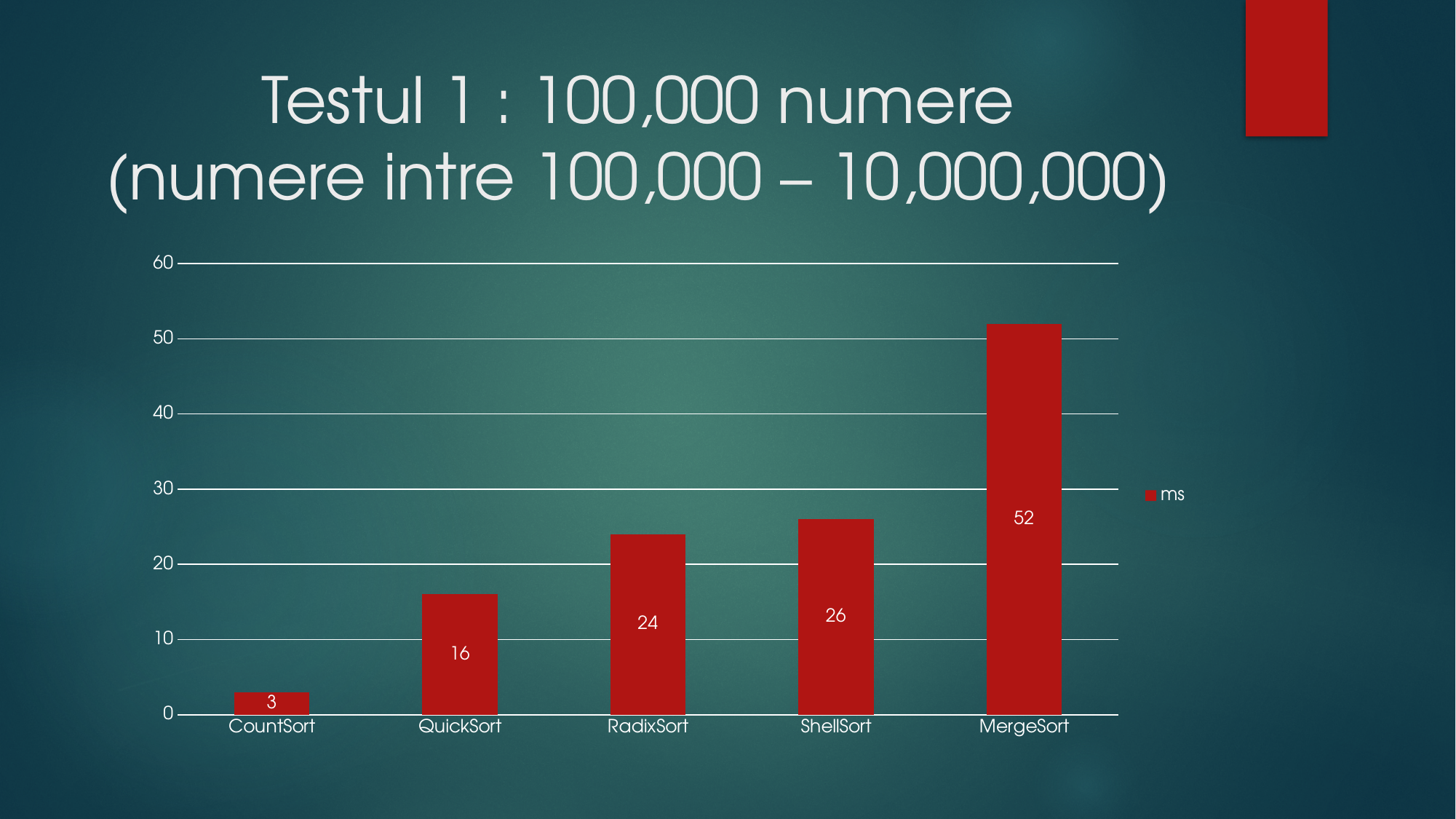

# Testul 1 : 100,000 numere (numere intre 100,000 – 10,000,000)

### Chart

| Category | ms |
|---|---|
| CountSort | 3.0 |
| QuickSort | 16.0 |
| RadixSort | 24.0 |
| ShellSort | 26.0 |
| MergeSort | 52.0 |